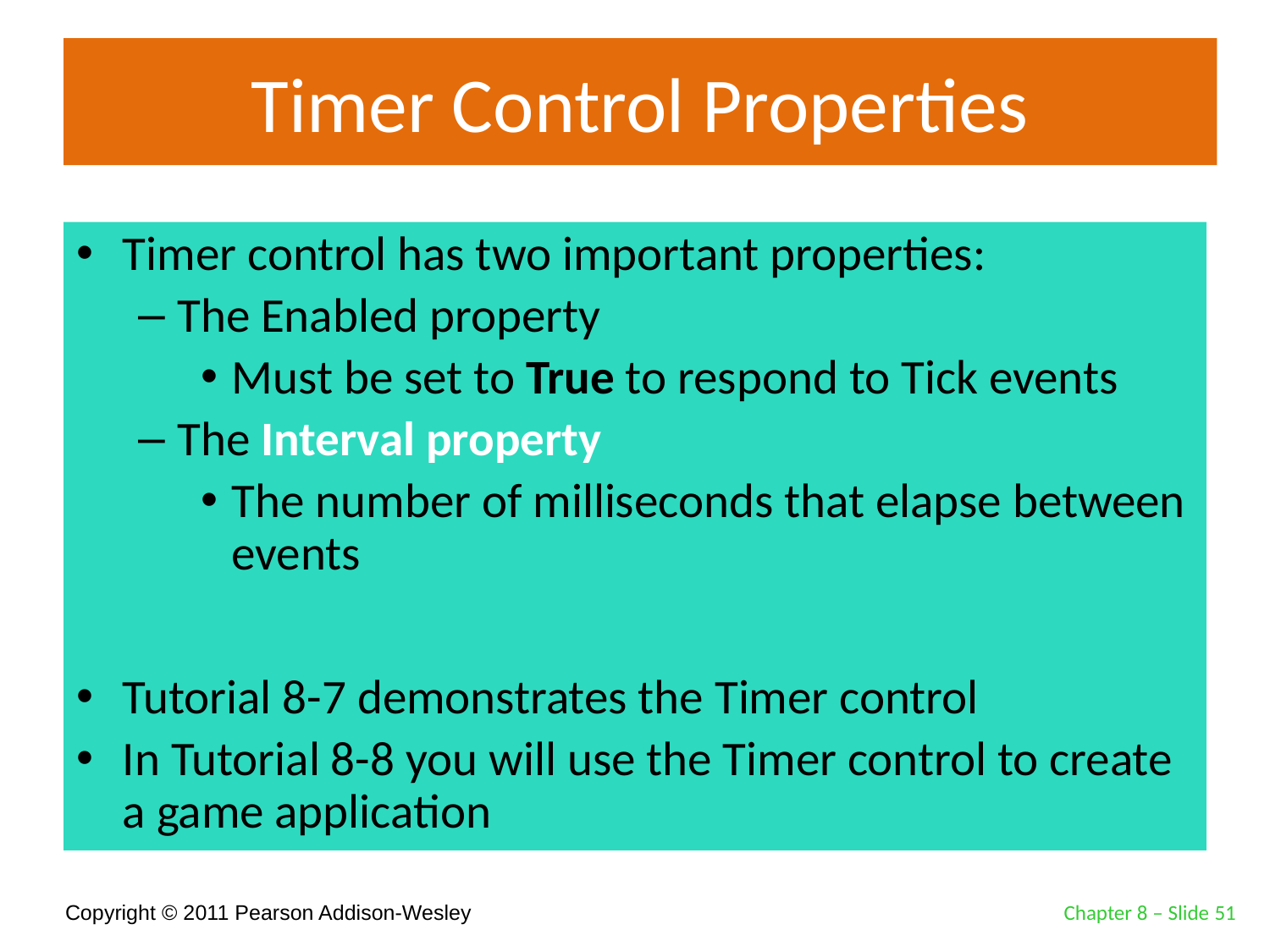

# Timer Control Properties
Timer control has two important properties:
The Enabled property
Must be set to True to respond to Tick events
The Interval property
The number of milliseconds that elapse between events

Tutorial 8-7 demonstrates the Timer control
In Tutorial 8-8 you will use the Timer control to create a game application

Chapter 8 – Slide 51